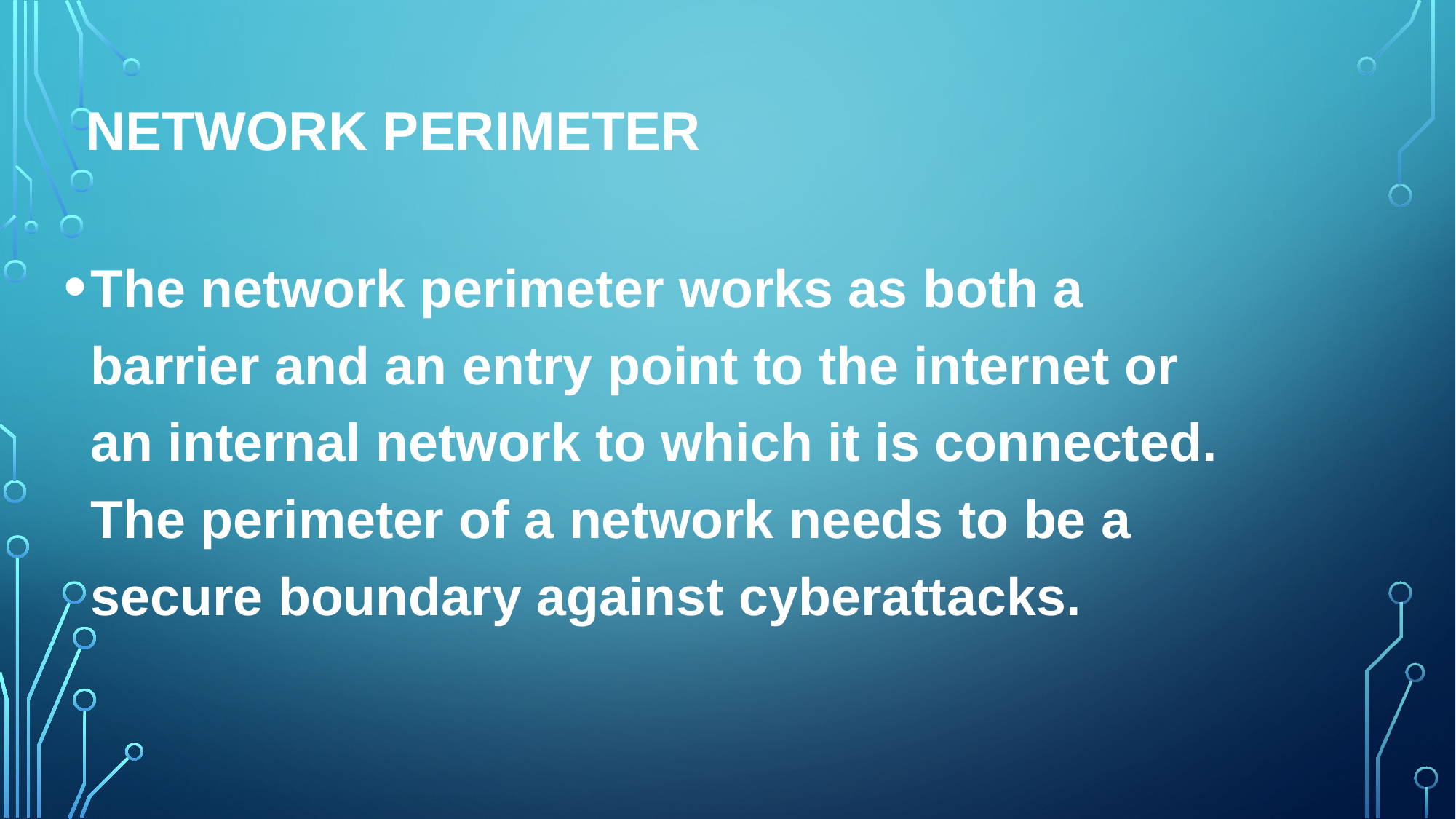

# Network Perimeter
The network perimeter works as both a barrier and an entry point to the internet or an internal network to which it is connected. The perimeter of a network needs to be a secure boundary against cyberattacks.